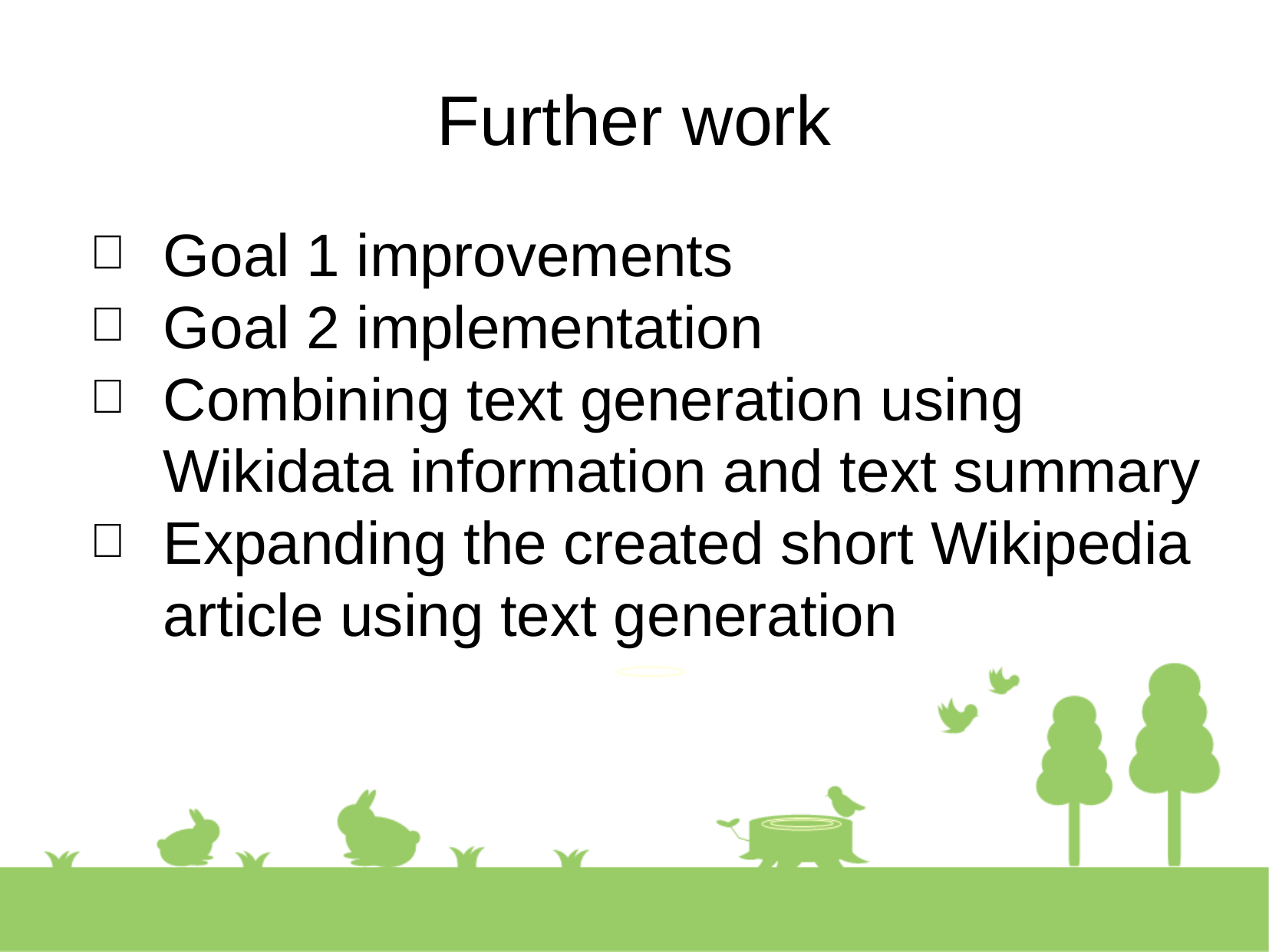

Further work
Goal 1 improvements
Goal 2 implementation
Combining text generation using Wikidata information and text summary
Expanding the created short Wikipedia article using text generation